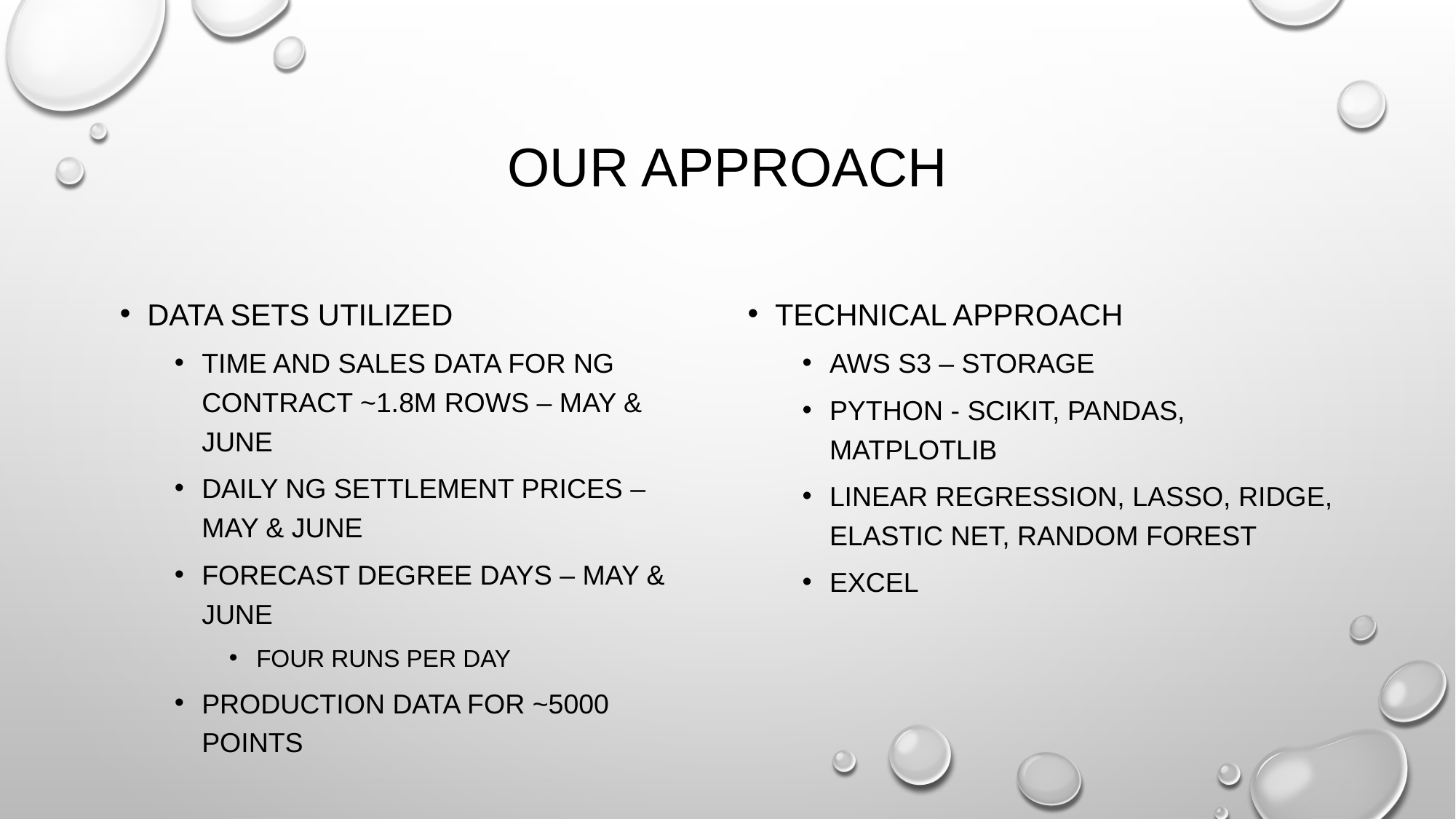

# our Approach
Data Sets Utilized
Time and Sales Data for NG contract ~1.8M rows – May & June
Daily NG settlement prices – May & June
Forecast Degree days – May & June
Four runs per day
Production Data for ~5000 points

Technical approach
AWS S3 – storage
Python - Scikit, Pandas, Matplotlib
Linear Regression, Lasso, Ridge, Elastic Net, Random Forest
Excel